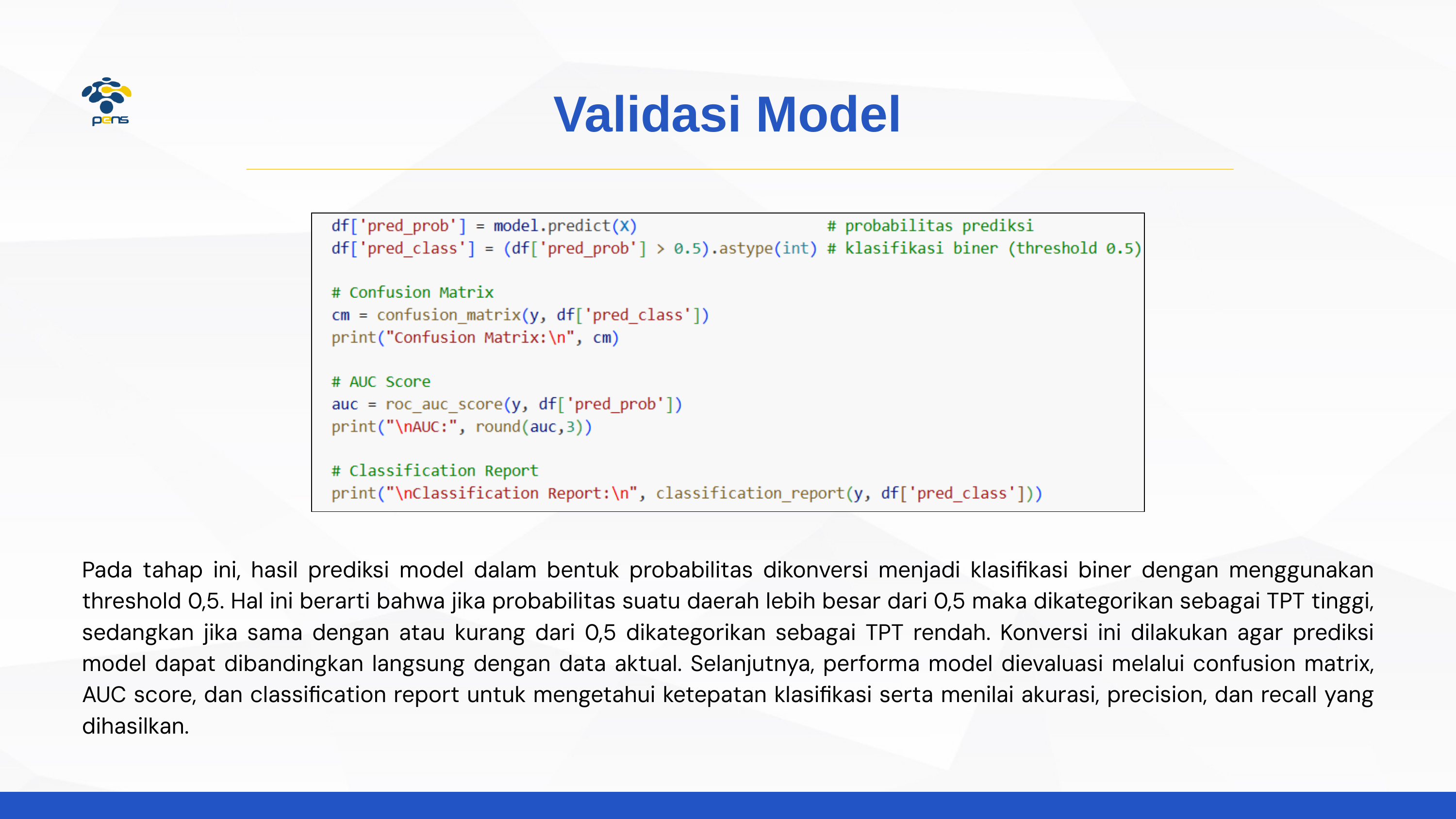

Validasi Model

Pada tahap ini, hasil prediksi model dalam bentuk probabilitas dikonversi menjadi klasifikasi biner dengan menggunakan threshold 0,5. Hal ini berarti bahwa jika probabilitas suatu daerah lebih besar dari 0,5 maka dikategorikan sebagai TPT tinggi, sedangkan jika sama dengan atau kurang dari 0,5 dikategorikan sebagai TPT rendah. Konversi ini dilakukan agar prediksi model dapat dibandingkan langsung dengan data aktual. Selanjutnya, performa model dievaluasi melalui confusion matrix, AUC score, dan classification report untuk mengetahui ketepatan klasifikasi serta menilai akurasi, precision, dan recall yang dihasilkan.